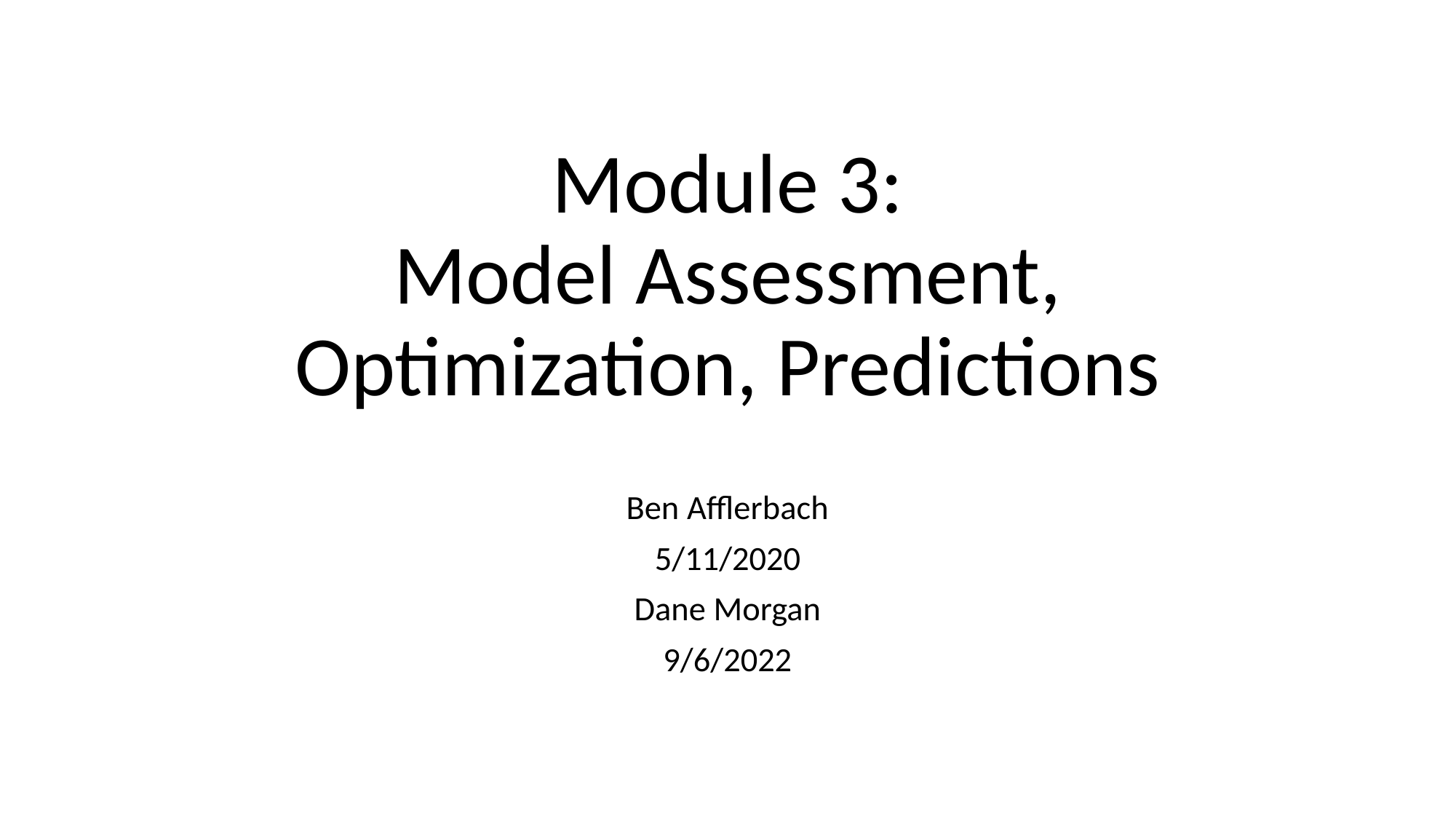

# Module 3: Model Assessment, Optimization, Predictions

Ben Afflerbach
5/11/2020
Dane Morgan
9/6/2022